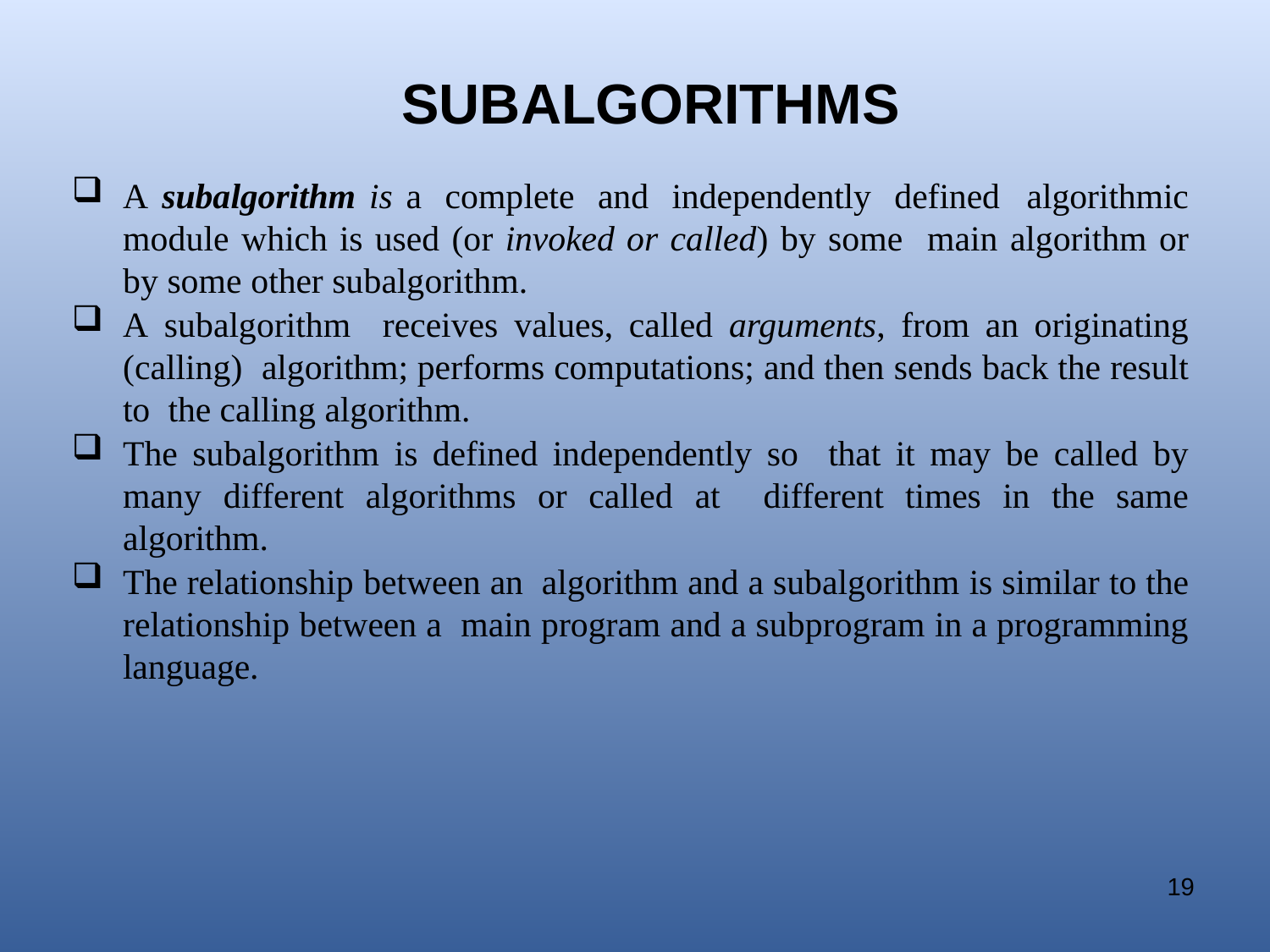

# SUBALGORITHMS
A subalgorithm is a complete and independently defined  algorithmic module which is used (or invoked or called) by some  main algorithm or by some other subalgorithm.
A subalgorithm  receives values, called arguments, from an originating (calling)  algorithm; performs computations; and then sends back the result to  the calling algorithm.
The subalgorithm is defined independently so  that it may be called by many different algorithms or called at  different times in the same algorithm.
The relationship between an  algorithm and a subalgorithm is similar to the relationship between a  main program and a subprogram in a programming language.
19